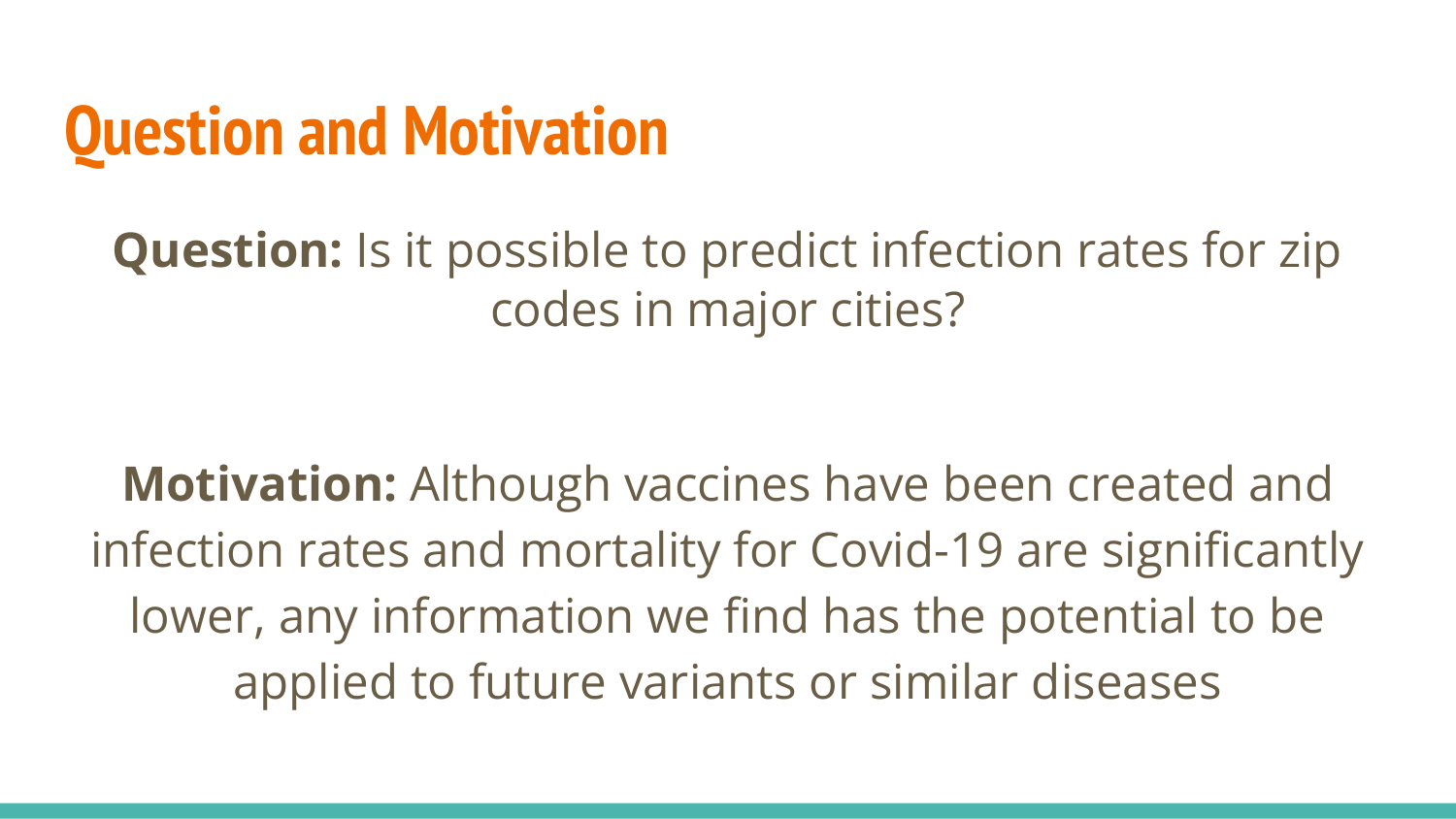

# Question and Motivation
Question: Is it possible to predict infection rates for zip codes in major cities?

Motivation: Although vaccines have been created and infection rates and mortality for Covid-19 are significantly lower, any information we find has the potential to be applied to future variants or similar diseases